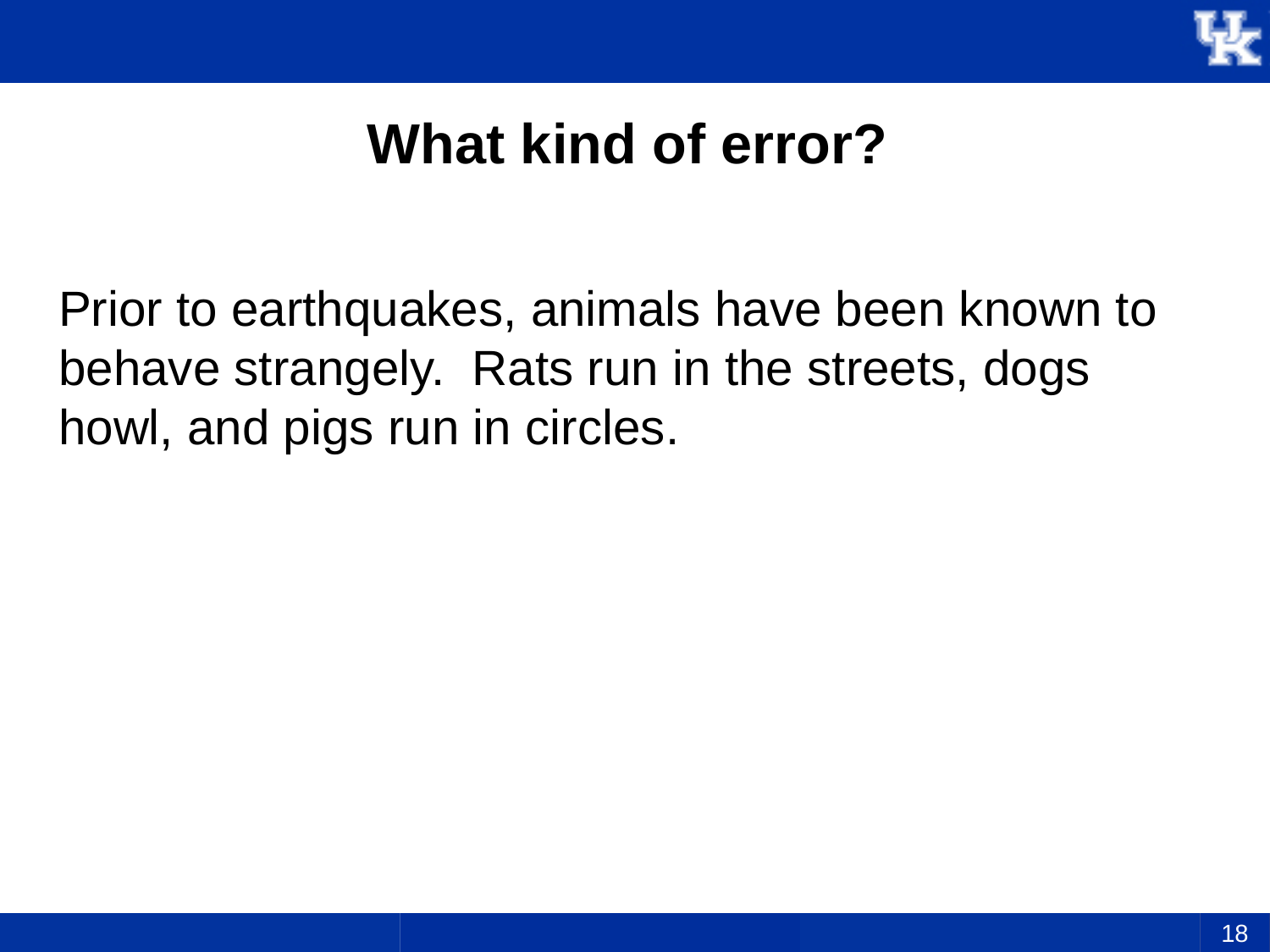

# What kind of error?

Prior to earthquakes, animals have been known to behave strangely.  Rats run in the streets, dogs howl, and pigs run in circles.
18